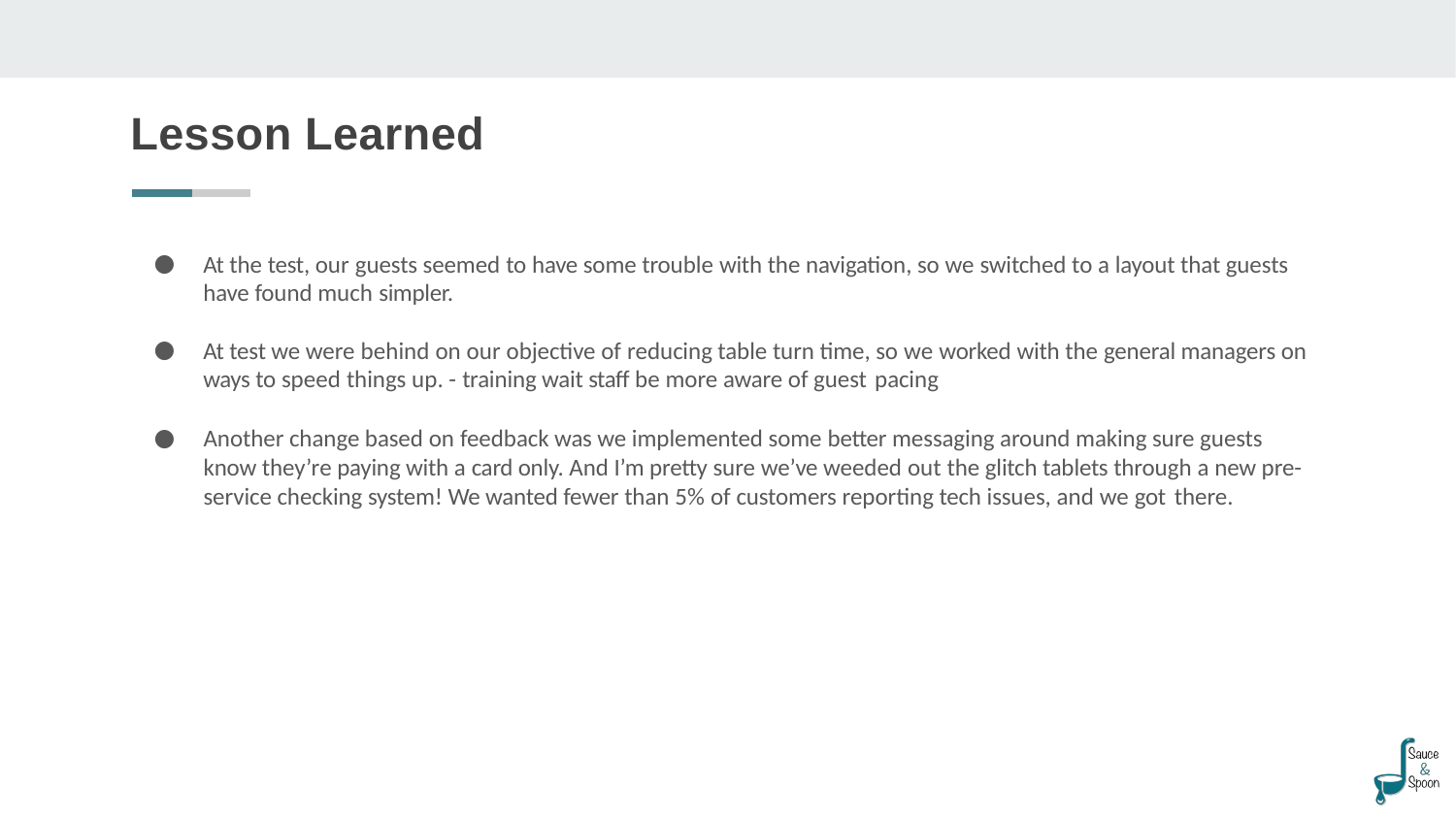

# Lesson Learned
At the test, our guests seemed to have some trouble with the navigation, so we switched to a layout that guests  have found much simpler.

At test we were behind on our objective of reducing table turn time, so we worked with the general managers on  ways to speed things up. - training wait staff be more aware of guest pacing
●
Another change based on feedback was we implemented some better messaging around making sure guests  know they’re paying with a card only. And I’m pretty sure we’ve weeded out the glitch tablets through a new pre-  service checking system! We wanted fewer than 5% of customers reporting tech issues, and we got there.